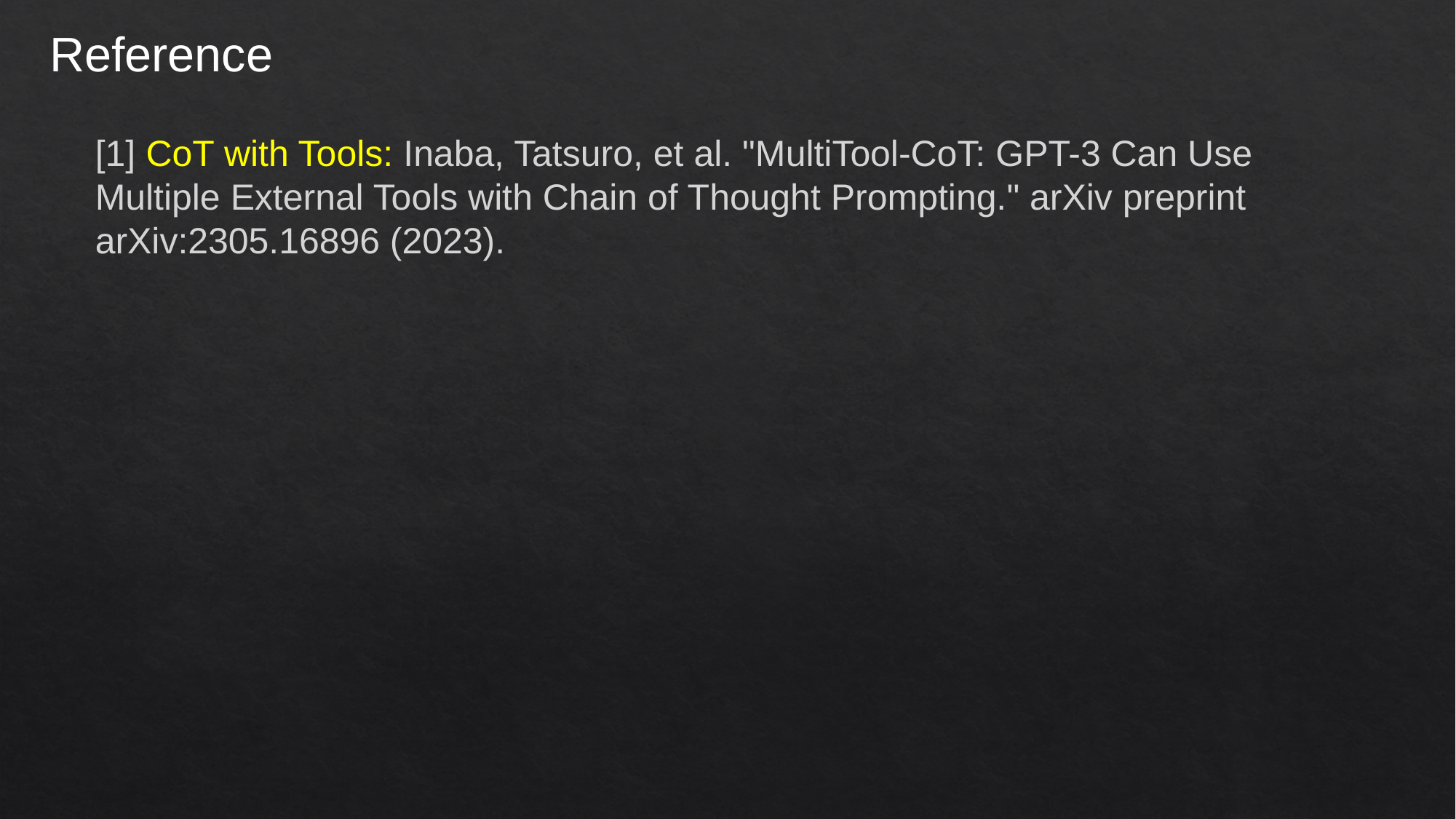

Reference
[1] CoT with Tools: Inaba, Tatsuro, et al. "MultiTool-CoT: GPT-3 Can Use Multiple External Tools with Chain of Thought Prompting." arXiv preprint arXiv:2305.16896 (2023).